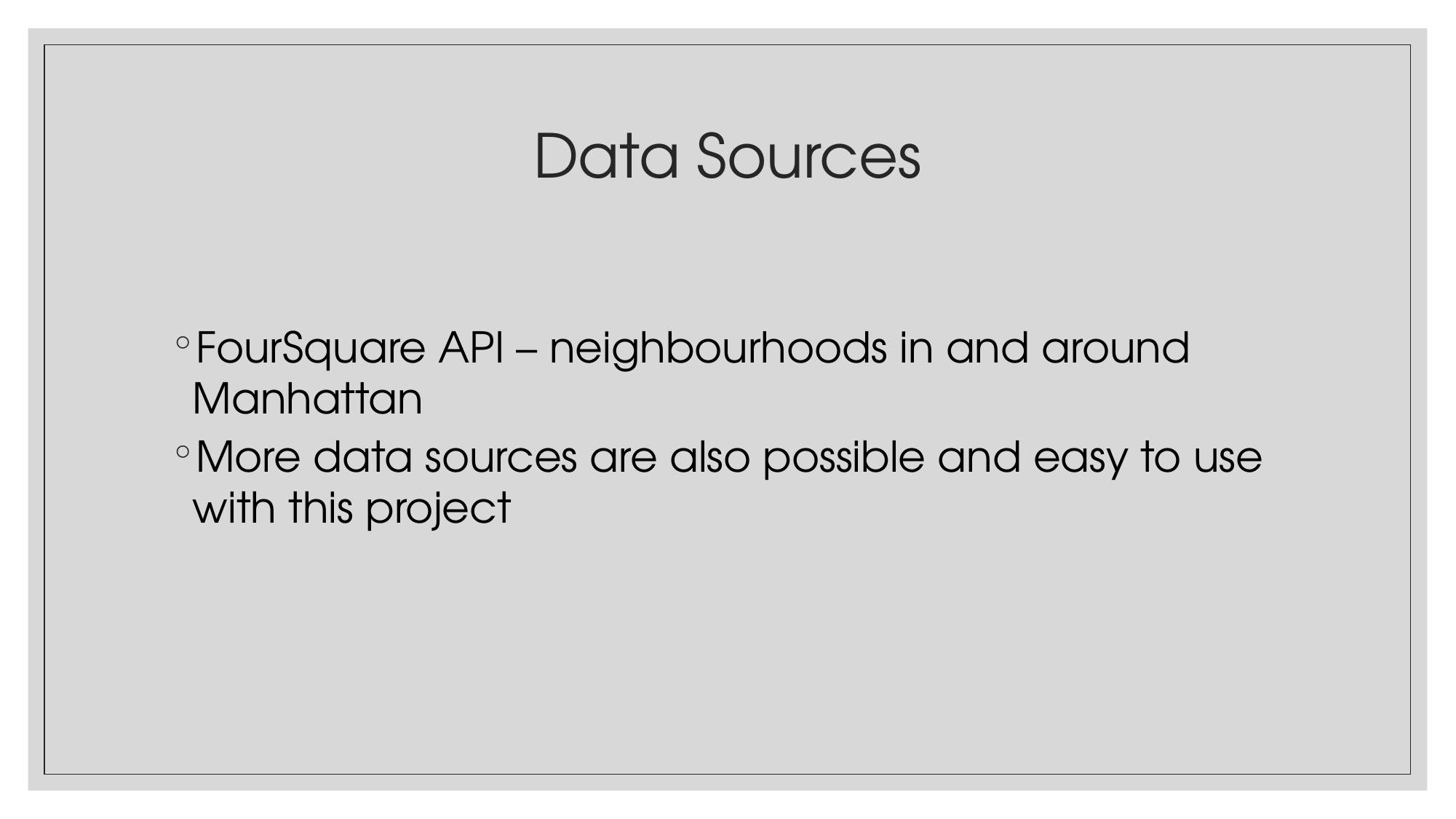

# Data Sources
FourSquare API – neighbourhoods in and around Manhattan
More data sources are also possible and easy to use with this project